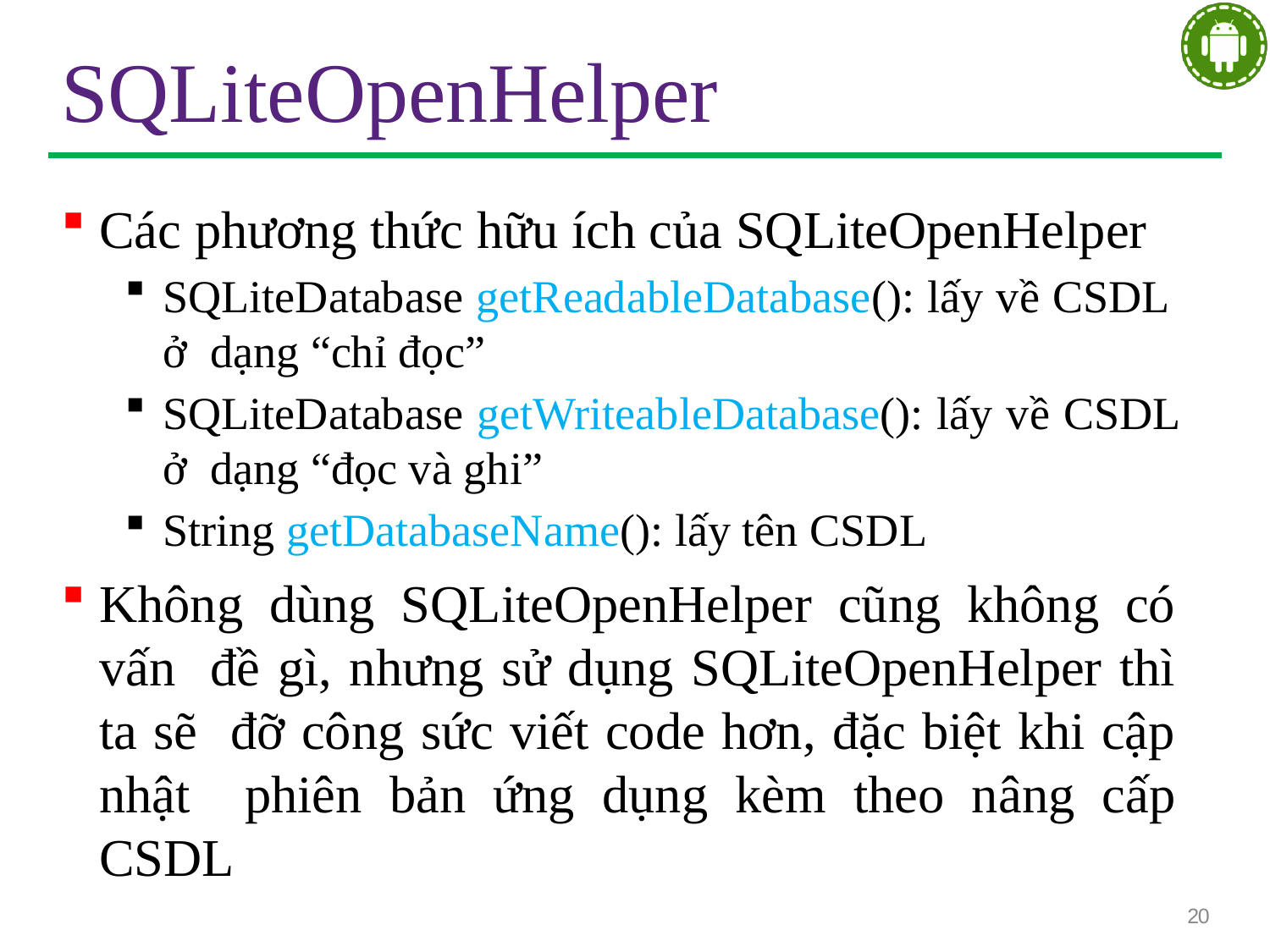

# SQLiteOpenHelper
Các phương thức hữu ích của SQLiteOpenHelper
SQLiteDatabase getReadableDatabase(): lấy về CSDL ở  dạng “chỉ đọc”
SQLiteDatabase getWriteableDatabase(): lấy về CSDL ở  dạng “đọc và ghi”
String getDatabaseName(): lấy tên CSDL
Không dùng SQLiteOpenHelper cũng không có vấn  đề gì, nhưng sử dụng SQLiteOpenHelper thì ta sẽ  đỡ công sức viết code hơn, đặc biệt khi cập nhật  phiên bản ứng dụng kèm theo nâng cấp CSDL
20